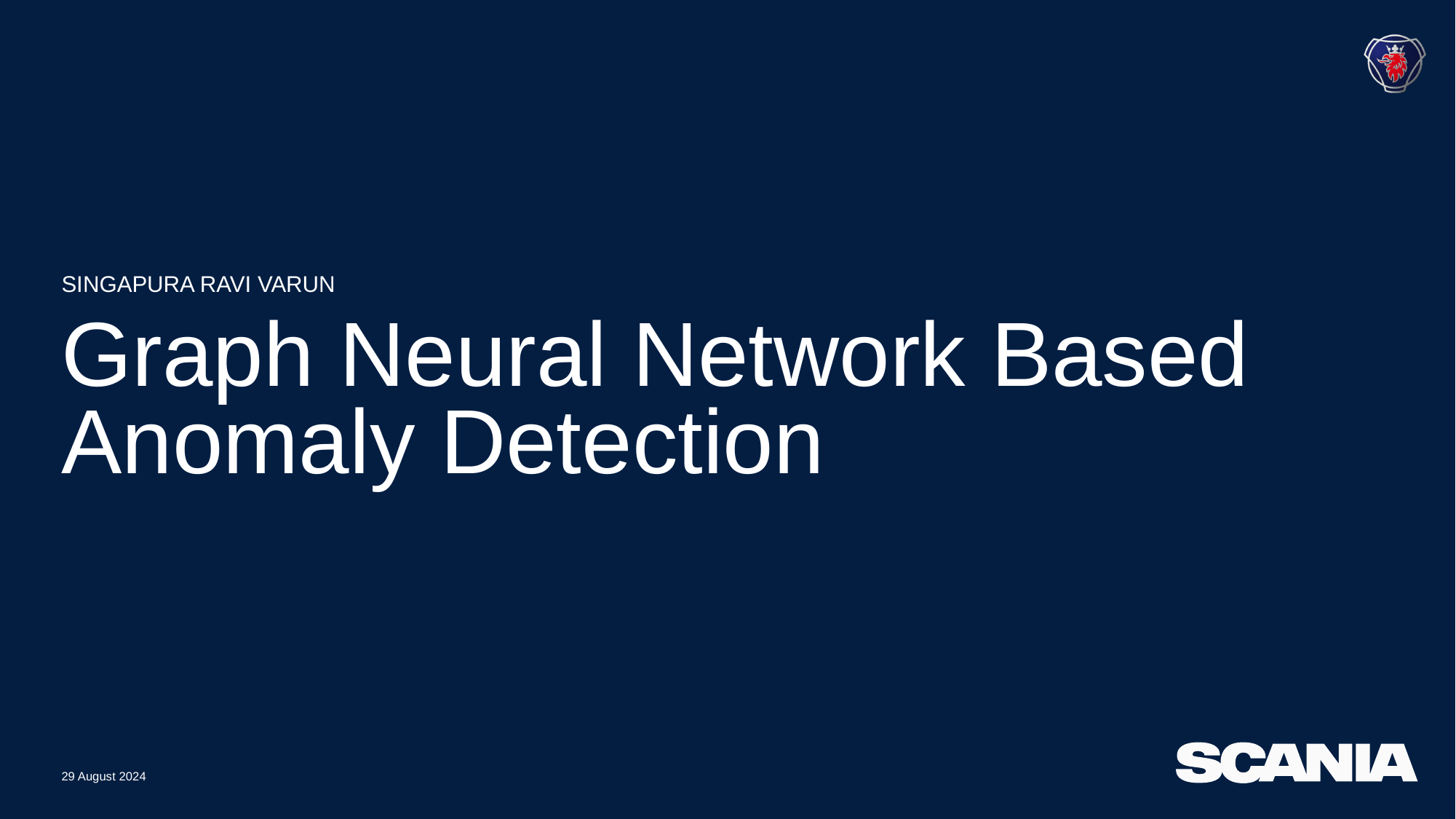

SINGAPURA RAVI VARUN
# Graph Neural Network Based Anomaly Detection
29 August 2024